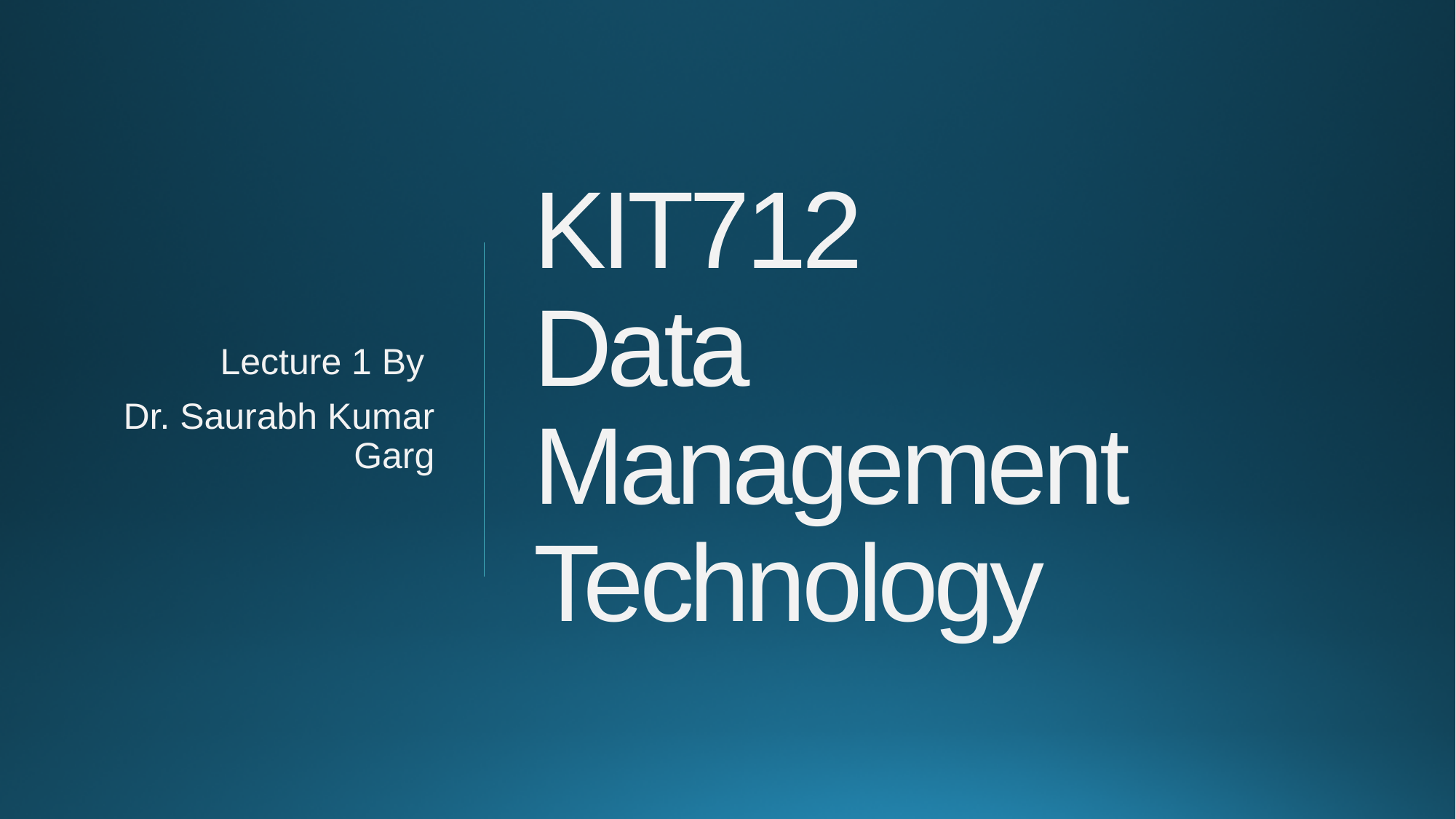

# KIT712 Data Management Technology
Lecture 1 By
Dr. Saurabh Kumar Garg